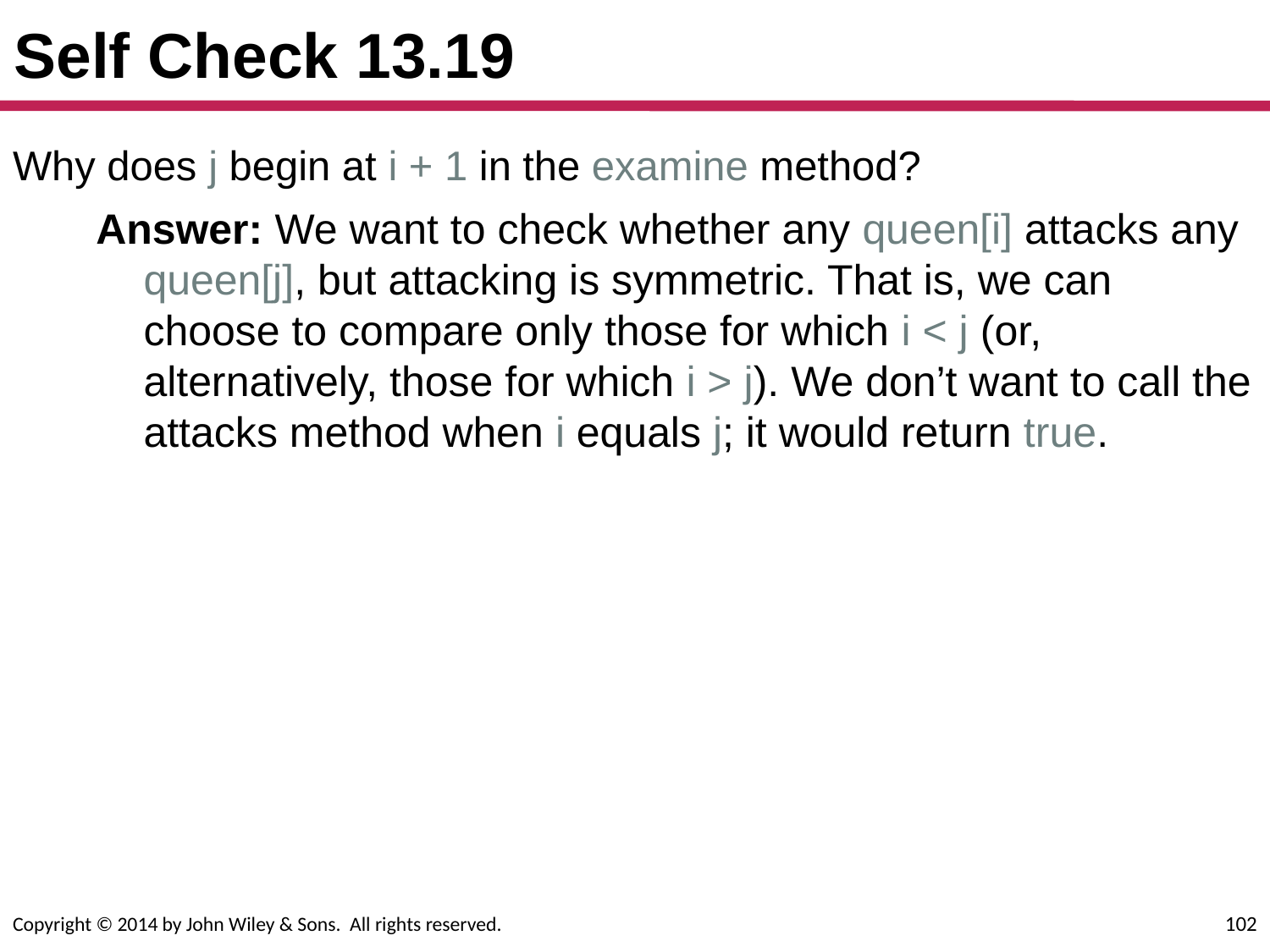

# Self Check 13.19
Why does j begin at i + 1 in the examine method?
Answer: We want to check whether any queen[i] attacks any queen[j], but attacking is symmetric. That is, we can choose to compare only those for which i < j (or, alternatively, those for which i > j). We don’t want to call the attacks method when i equals j; it would return true.